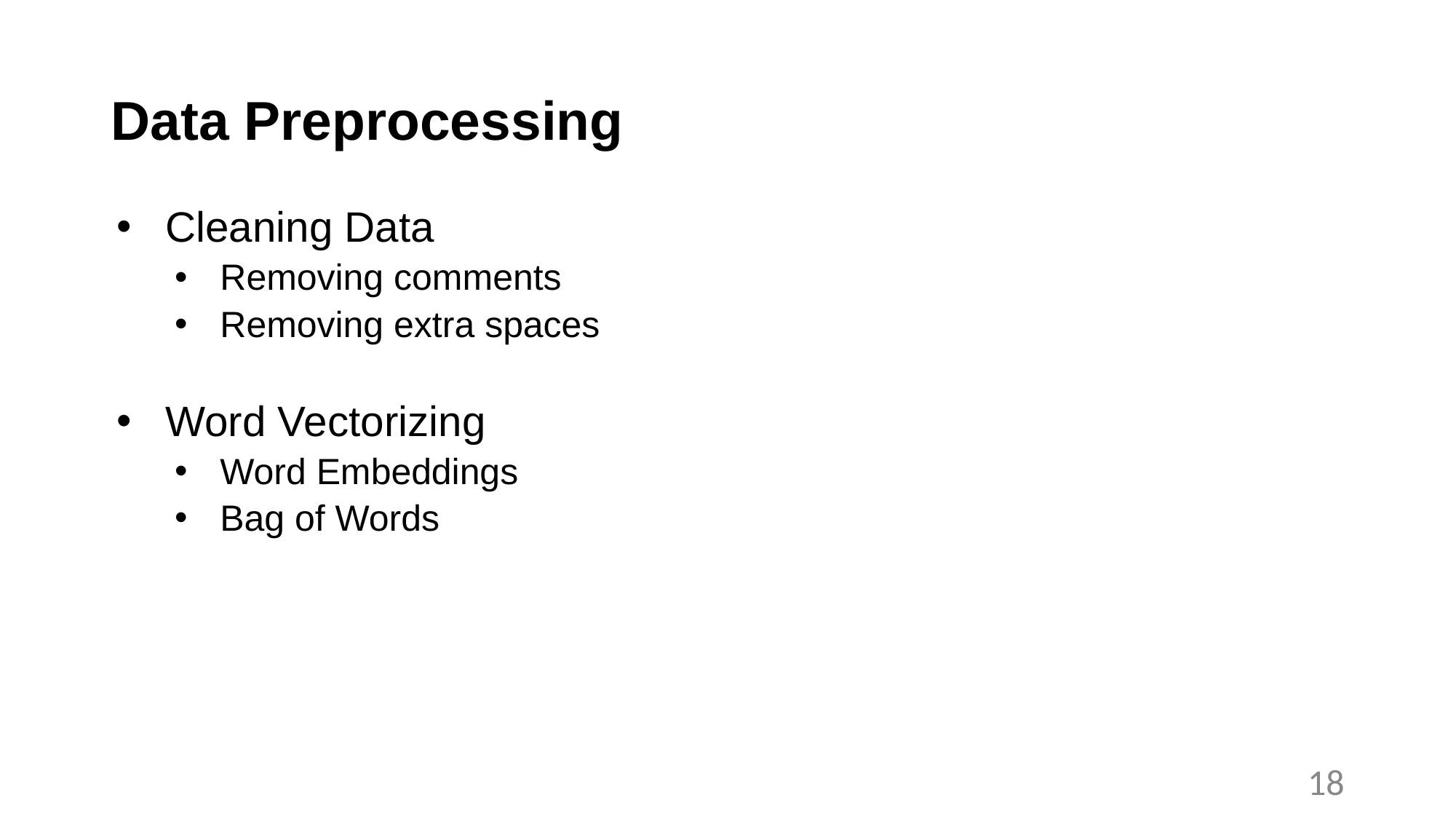

# Data Preprocessing
Cleaning Data
Removing comments
Removing extra spaces
Word Vectorizing
Word Embeddings
Bag of Words
18